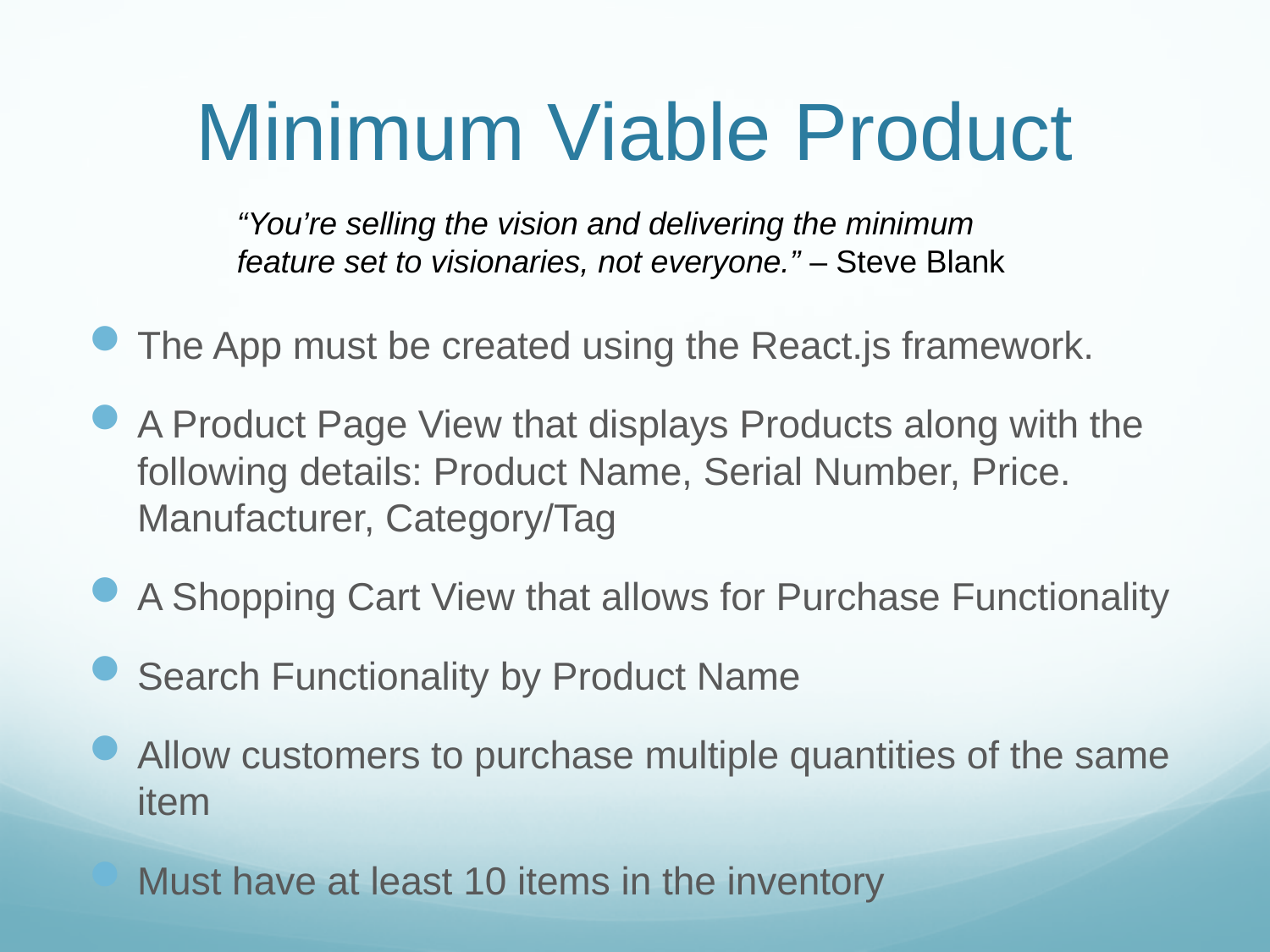

# Minimum Viable Product
“You’re selling the vision and delivering the minimum feature set to visionaries, not everyone.” – Steve Blank
The App must be created using the React.js framework.
A Product Page View that displays Products along with the following details: Product Name, Serial Number, Price. Manufacturer, Category/Tag
A Shopping Cart View that allows for Purchase Functionality
Search Functionality by Product Name
Allow customers to purchase multiple quantities of the same item
Must have at least 10 items in the inventory